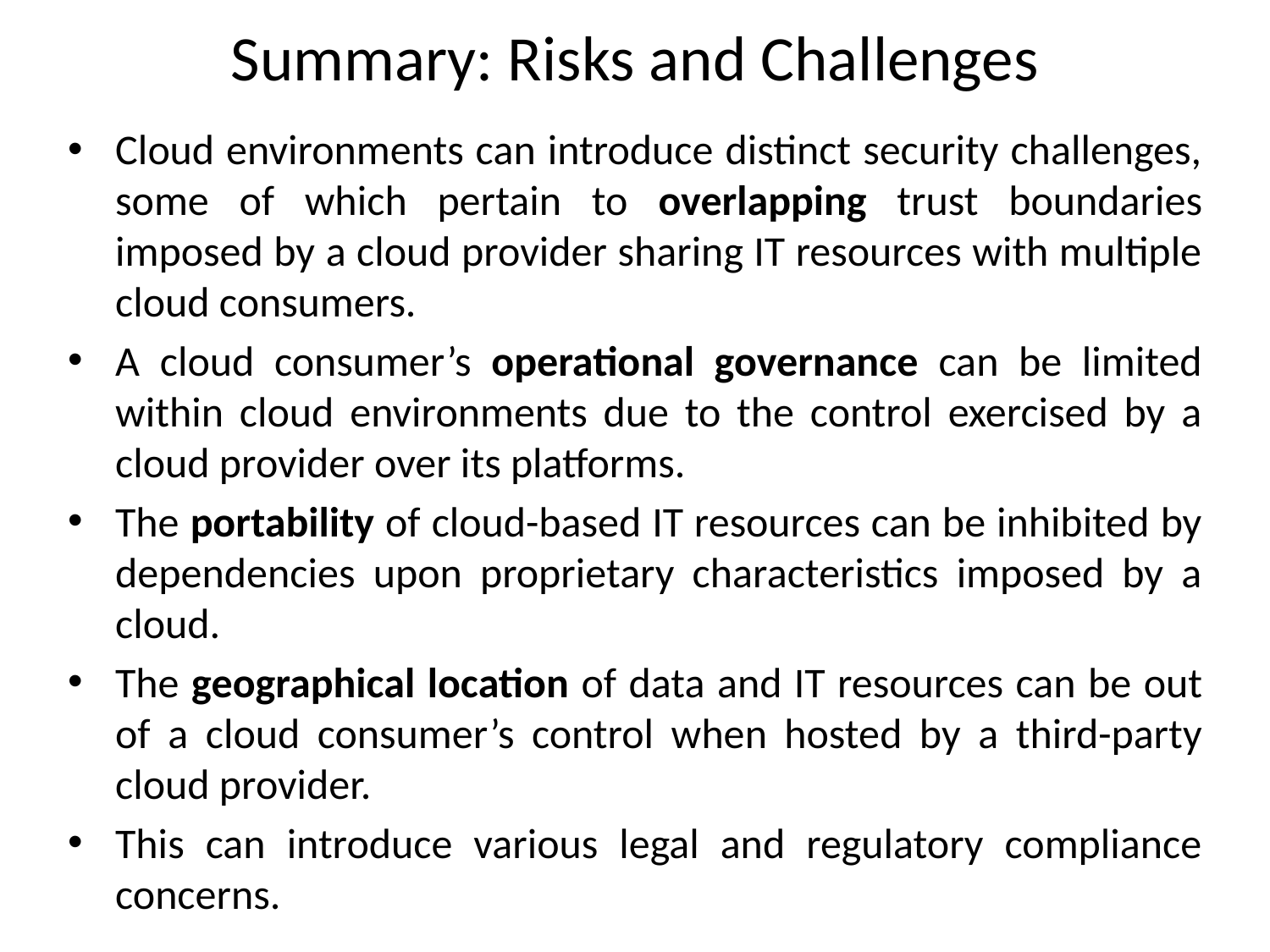

# Summary: Risks and Challenges
Cloud environments can introduce distinct security challenges, some of which pertain to overlapping trust boundaries imposed by a cloud provider sharing IT resources with multiple cloud consumers.
A cloud consumer’s operational governance can be limited within cloud environments due to the control exercised by a cloud provider over its platforms.
The portability of cloud-based IT resources can be inhibited by dependencies upon proprietary characteristics imposed by a cloud.
The geographical location of data and IT resources can be out of a cloud consumer’s control when hosted by a third-party cloud provider.
This can introduce various legal and regulatory compliance concerns.